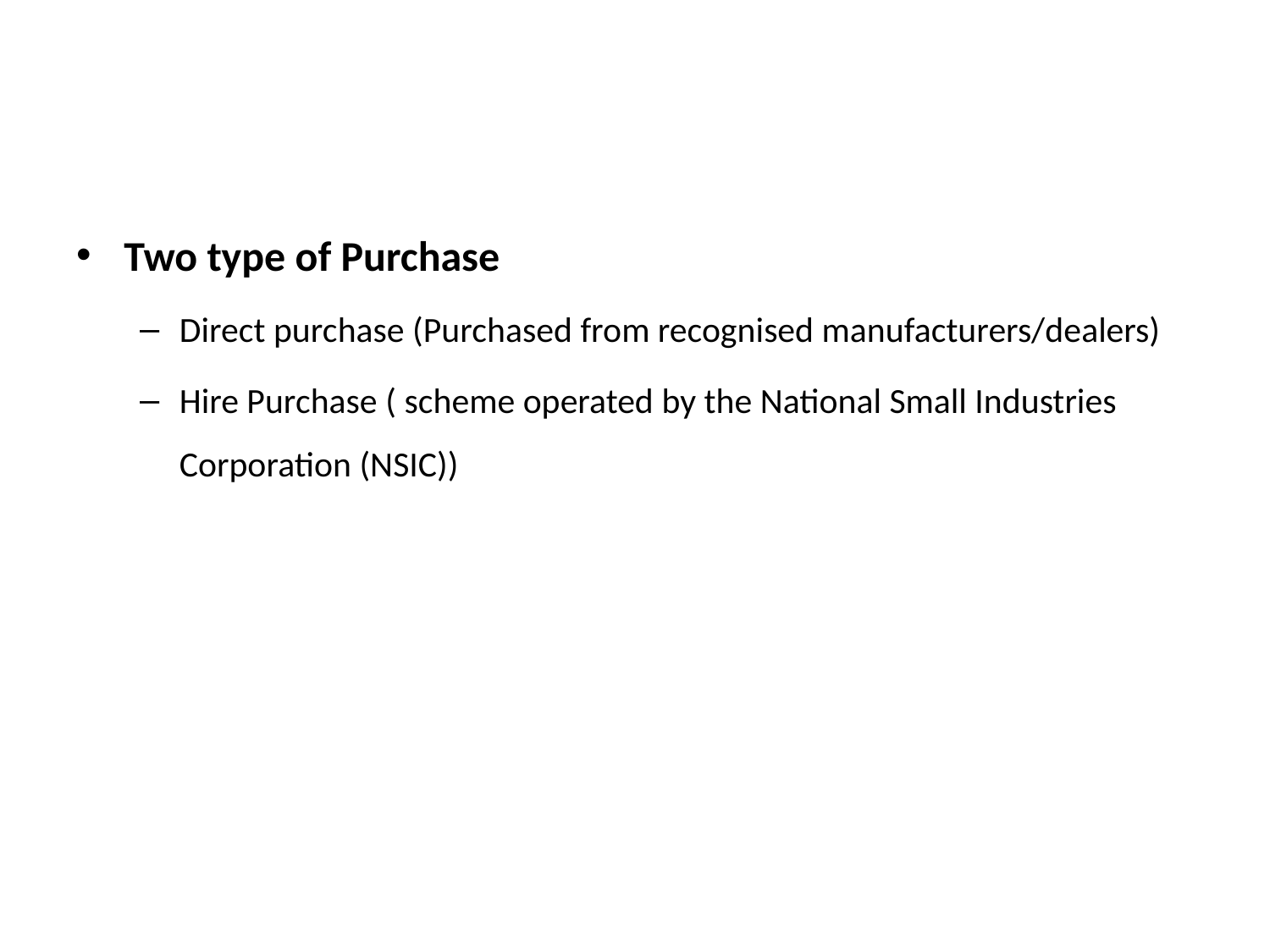

#
Two type of Purchase
Direct purchase (Purchased from recognised manufacturers/dealers)
Hire Purchase ( scheme operated by the National Small Industries Corporation (NSIC))